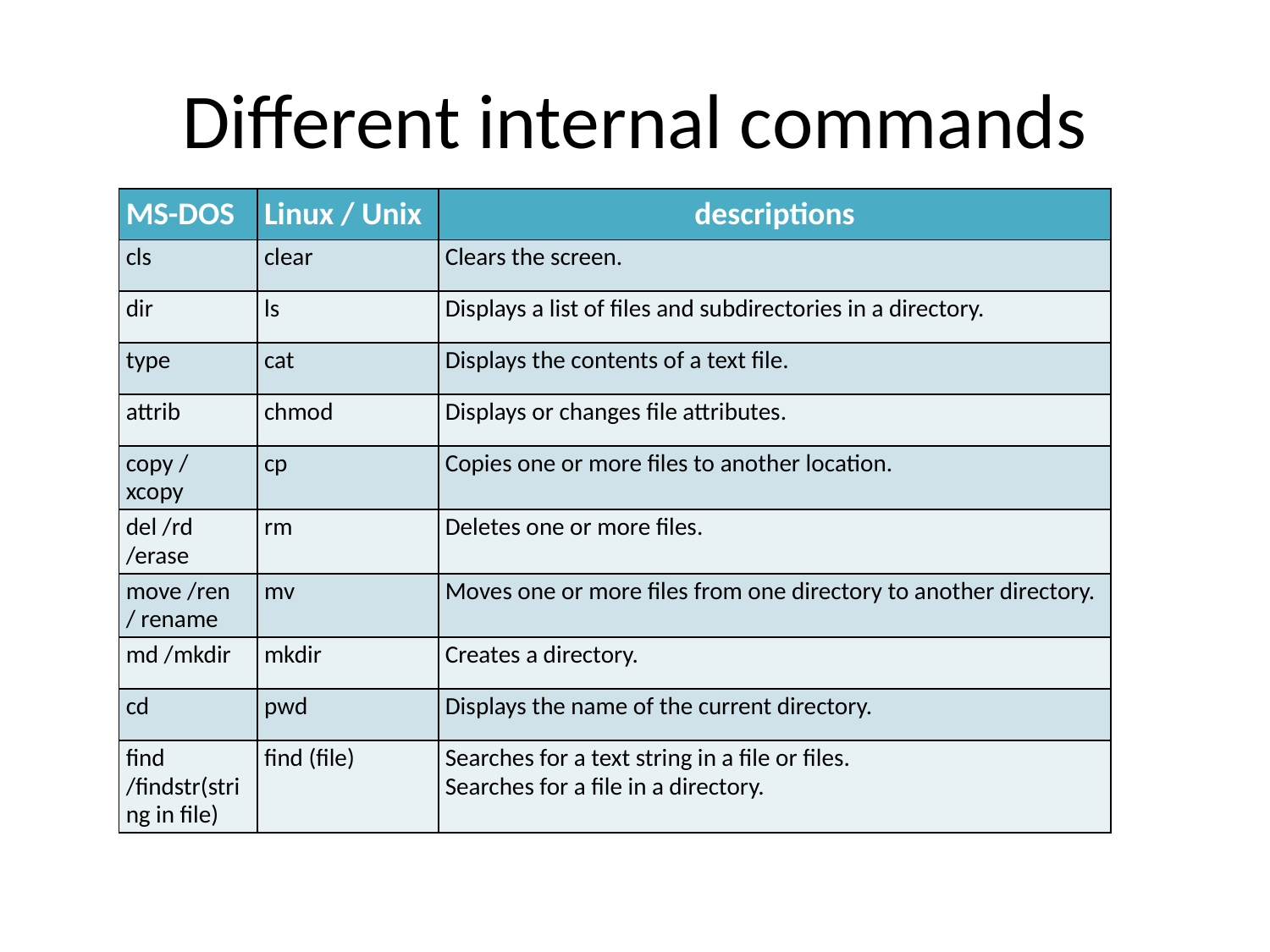

# Different internal commands
| MS-DOS | Linux / Unix | descriptions |
| --- | --- | --- |
| cls | clear | Clears the screen. |
| dir | ls | Displays a list of files and subdirectories in a directory. |
| type | cat | Displays the contents of a text file. |
| attrib | chmod | Displays or changes file attributes. |
| copy / xcopy | cp | Copies one or more files to another location. |
| del /rd /erase | rm | Deletes one or more files. |
| move /ren / rename | mv | Moves one or more files from one directory to another directory. |
| md /mkdir | mkdir | Creates a directory. |
| cd | pwd | Displays the name of the current directory. |
| find /findstr(string in file) | find (file) | Searches for a text string in a file or files. Searches for a file in a directory. |